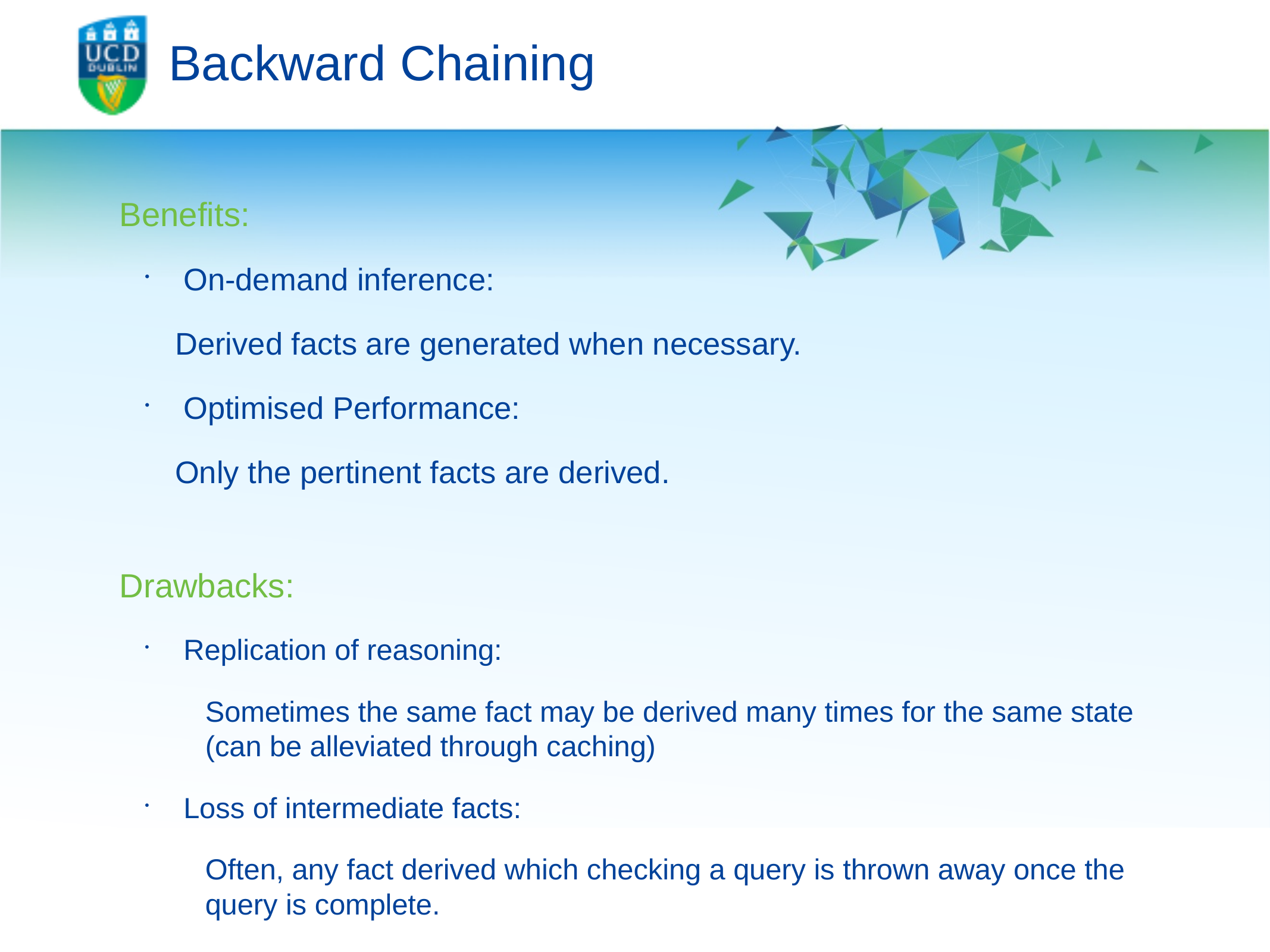

# Backward Chaining
Benefits:
On-demand inference:
	Derived facts are generated when necessary.
Optimised Performance:
	Only the pertinent facts are derived.

Drawbacks:
Replication of reasoning:
Sometimes the same fact may be derived many times for the same state (can be alleviated through caching)
Loss of intermediate facts:
Often, any fact derived which checking a query is thrown away once the query is complete.